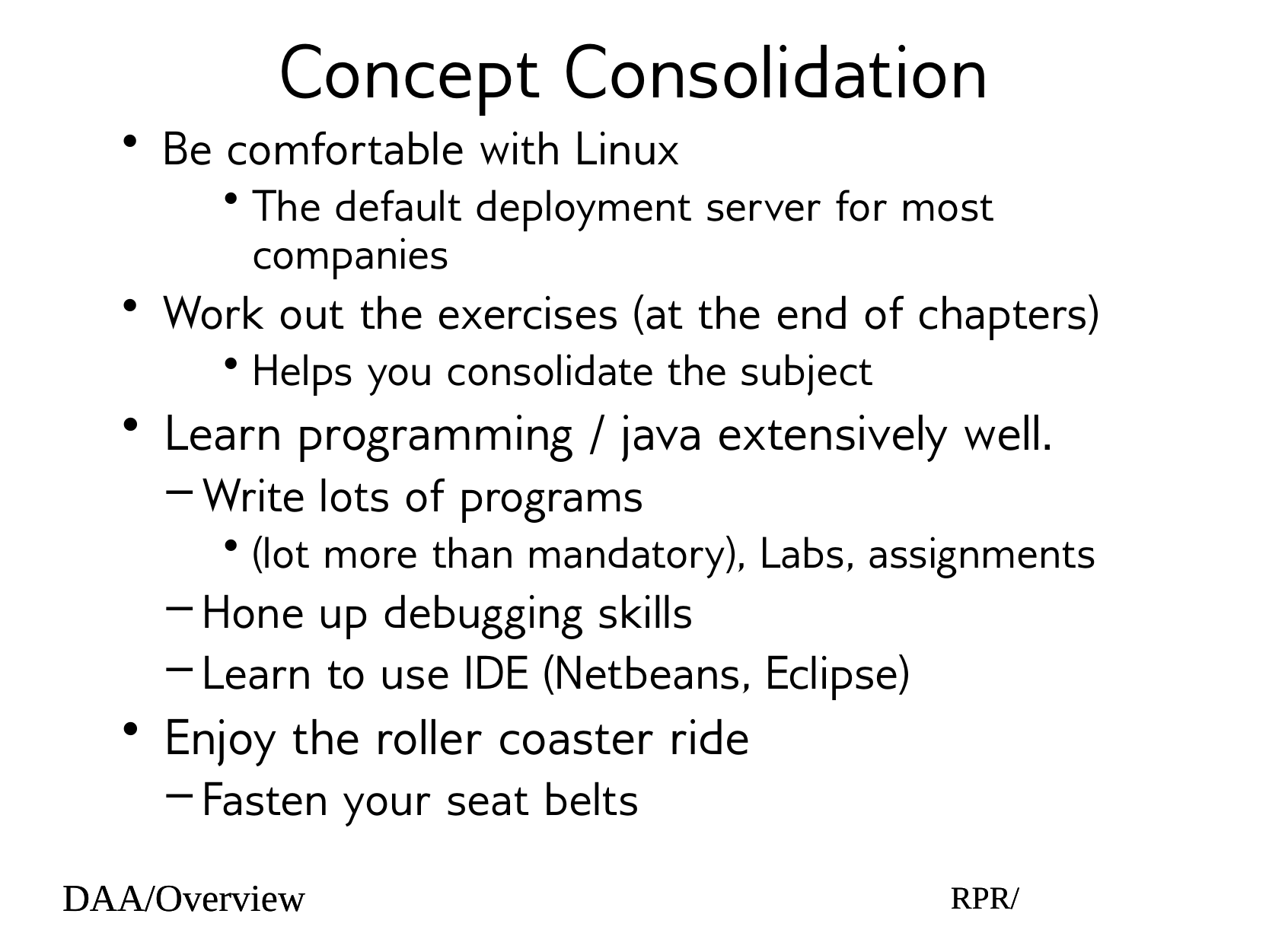

# Concept Consolidation
Be comfortable with Linux
The default deployment server for most companies
Work out the exercises (at the end of chapters)
Helps you consolidate the subject
Learn programming / java extensively well.
Write lots of programs
(lot more than mandatory), Labs, assignments
Hone up debugging skills
Learn to use IDE (Netbeans, Eclipse)
Enjoy the roller coaster ride
Fasten your seat belts
23
DAA/Overview
RPR/